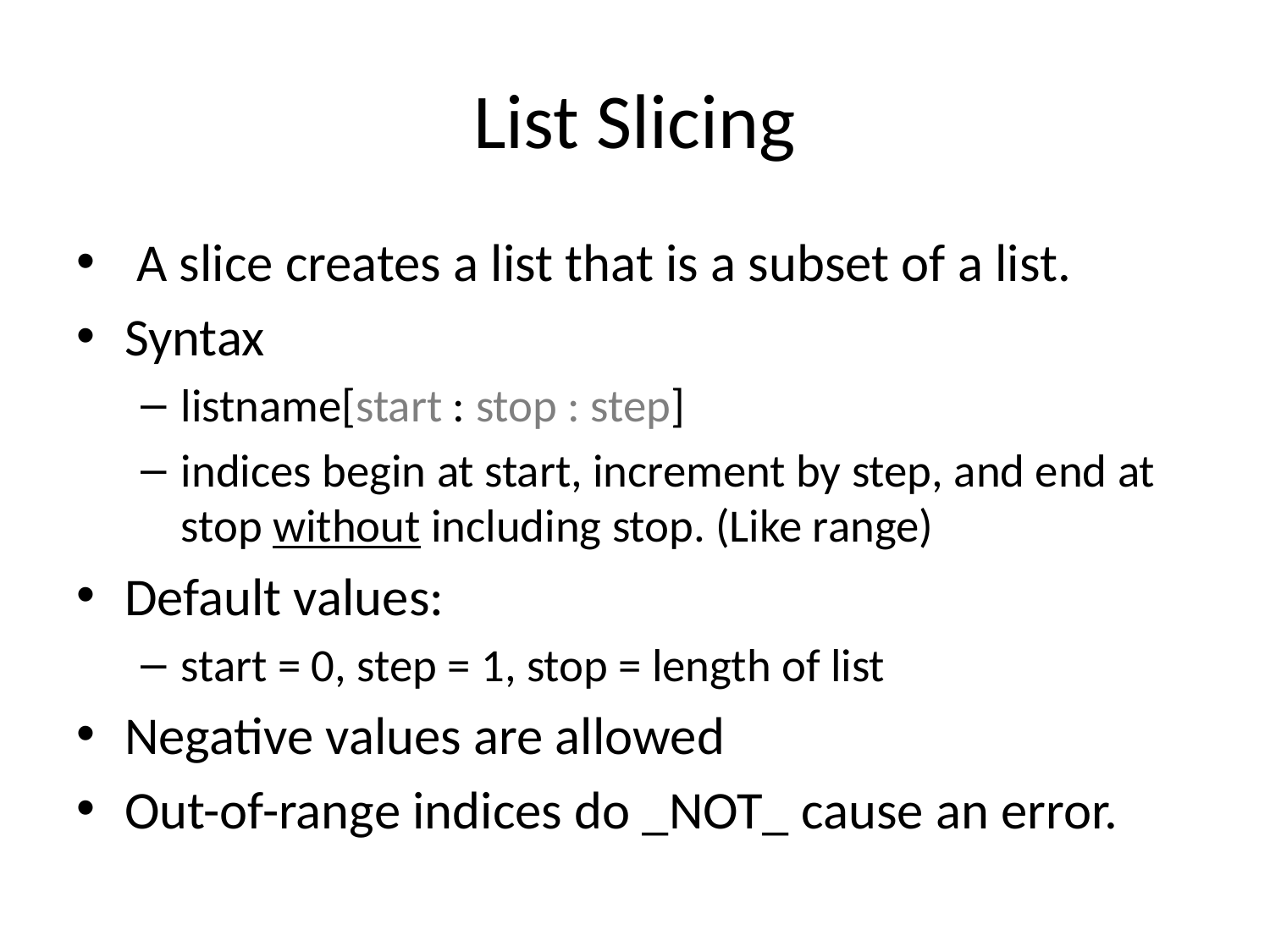

# List Slicing
 A slice creates a list that is a subset of a list.
Syntax
listname[start : stop : step]
indices begin at start, increment by step, and end at stop without including stop. (Like range)
Default values:
start = 0, step = 1, stop = length of list
Negative values are allowed
Out-of-range indices do _NOT_ cause an error.